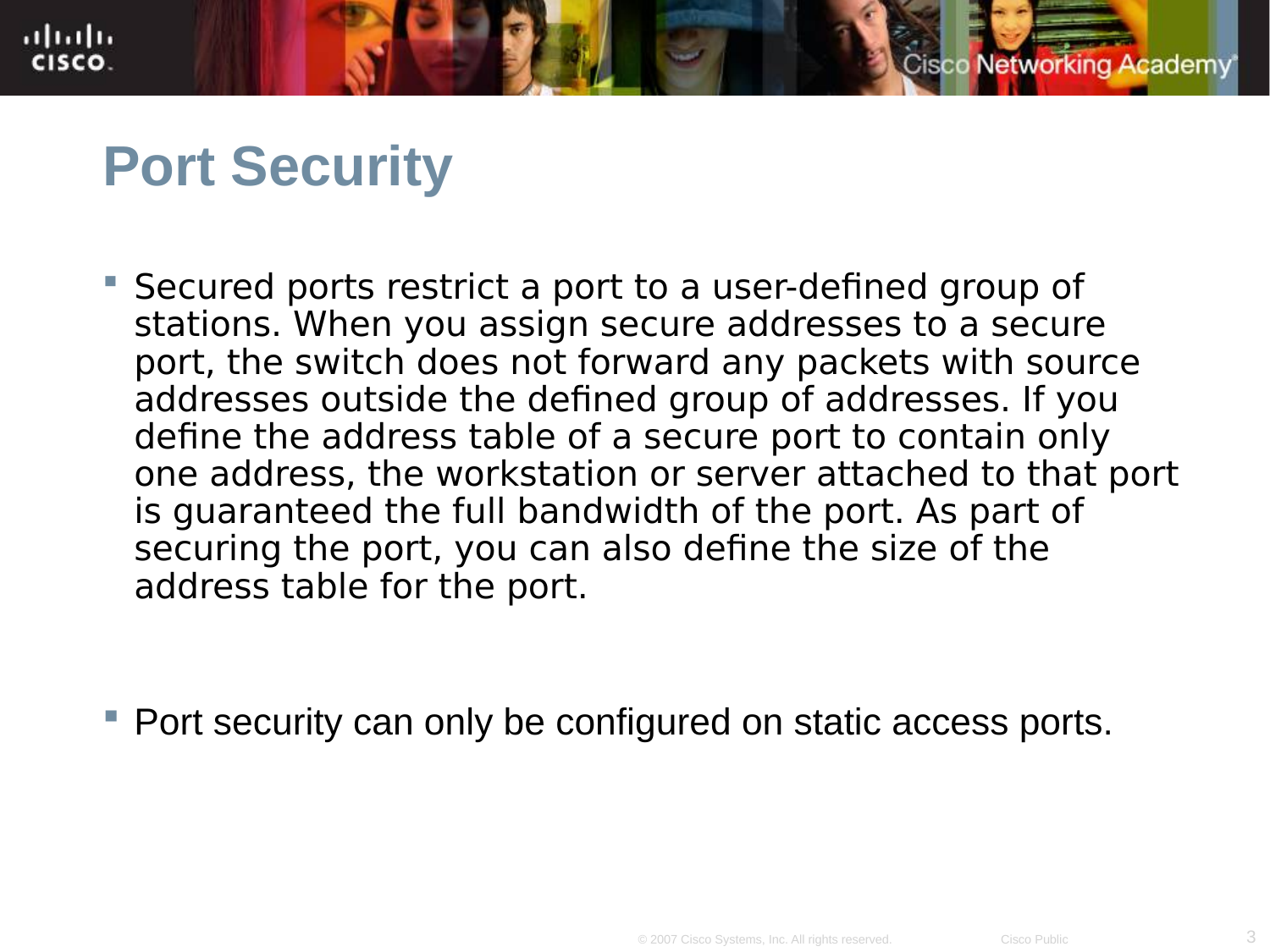

# Port Security
Secured ports restrict a port to a user-defined group of stations. When you assign secure addresses to a secure port, the switch does not forward any packets with source addresses outside the defined group of addresses. If you define the address table of a secure port to contain only one address, the workstation or server attached to that port is guaranteed the full bandwidth of the port. As part of securing the port, you can also define the size of the address table for the port.

Port security can only be configured on static access ports.